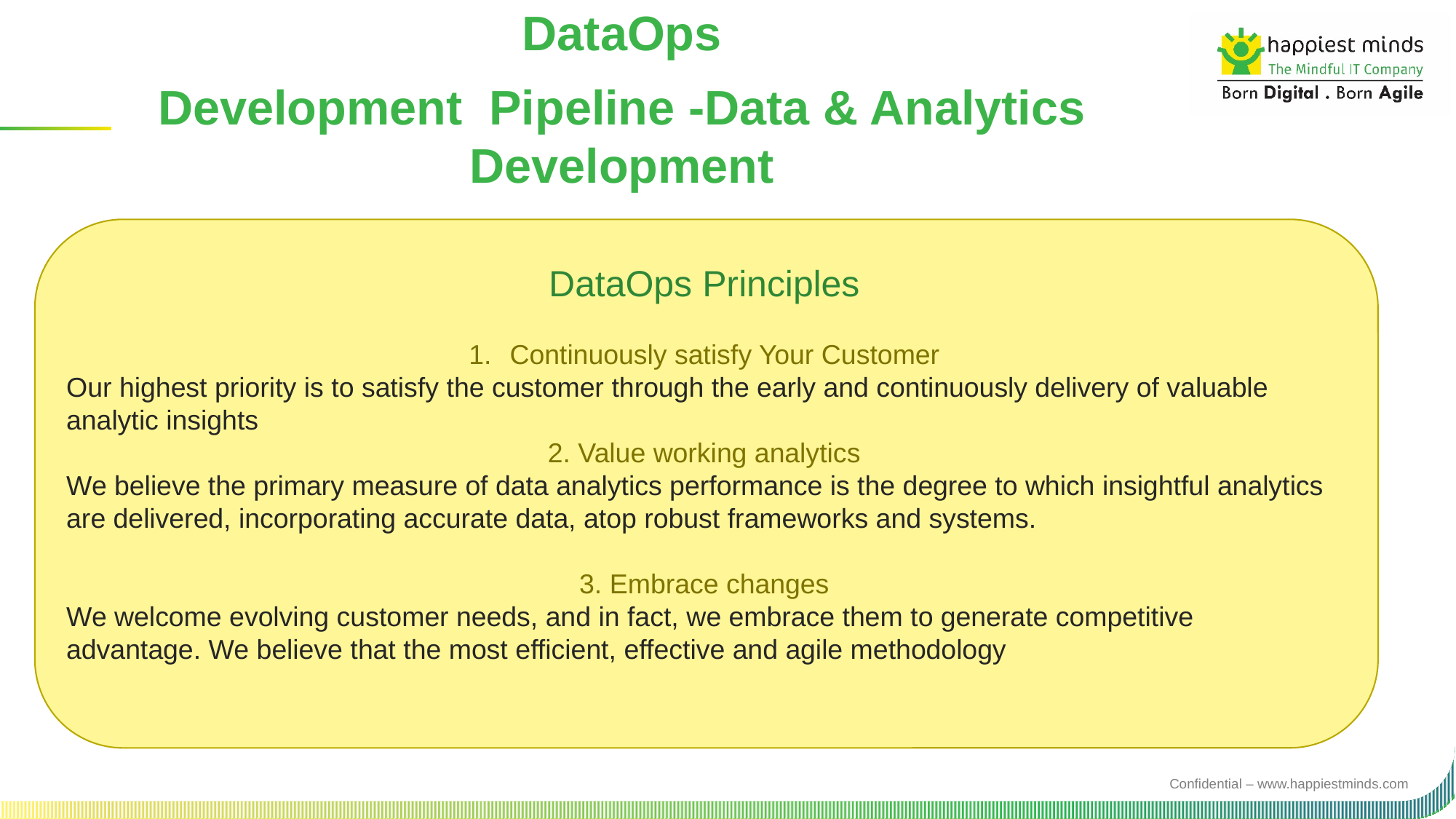

DataOps
Development  Pipeline -Data & Analytics Development

DataOps Principles

Continuously satisfy Your Customer
Our highest priority is to satisfy the customer through the early and continuously delivery of valuable analytic insights
2. Value working analytics
We believe the primary measure of data analytics performance is the degree to which insightful analytics are delivered, incorporating accurate data, atop robust frameworks and systems.

3. Embrace changes
We welcome evolving customer needs, and in fact, we embrace them to generate competitive  advantage. We believe that the most efficient, effective and agile methodology